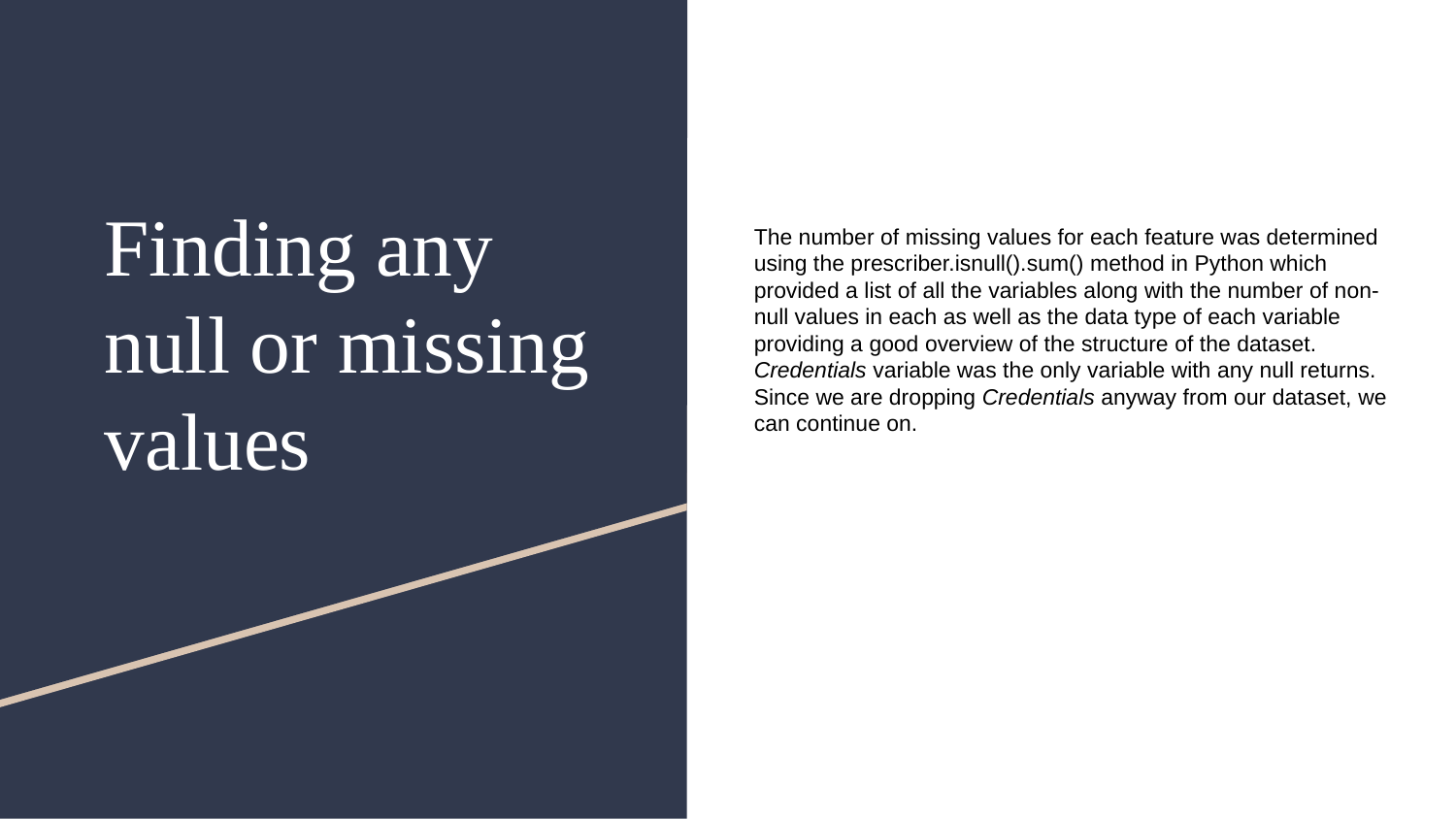

# Finding any null or missing values

The number of missing values for each feature was determined using the prescriber.isnull().sum() method in Python which provided a list of all the variables along with the number of non-null values in each as well as the data type of each variable providing a good overview of the structure of the dataset. Credentials variable was the only variable with any null returns. Since we are dropping Credentials anyway from our dataset, we can continue on.